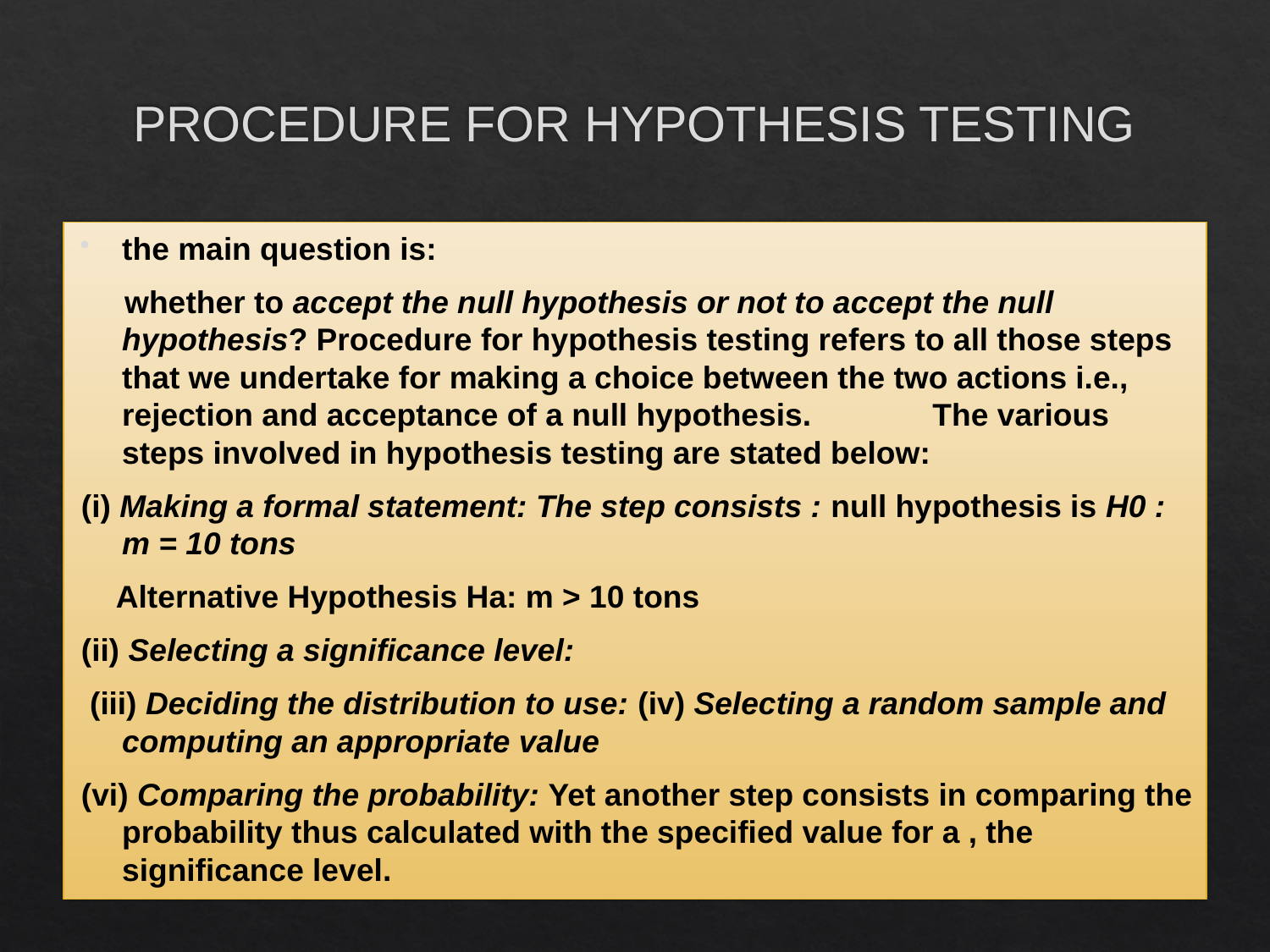

# PROCEDURE FOR HYPOTHESIS TESTING
the main question is:
     whether to accept the null hypothesis or not to accept the null hypothesis? Procedure for hypothesis testing refers to all those steps that we undertake for making a choice between the two actions i.e., rejection and acceptance of a null hypothesis.              The various steps involved in hypothesis testing are stated below:
(i) Making a formal statement: The step consists : null hypothesis is H0 : m = 10 tons
    Alternative Hypothesis Ha: m > 10 tons
(ii) Selecting a significance level:
 (iii) Deciding the distribution to use: (iv) Selecting a random sample and computing an appropriate value
(vi) Comparing the probability: Yet another step consists in comparing the probability thus calculated with the specified value for a , the significance level.